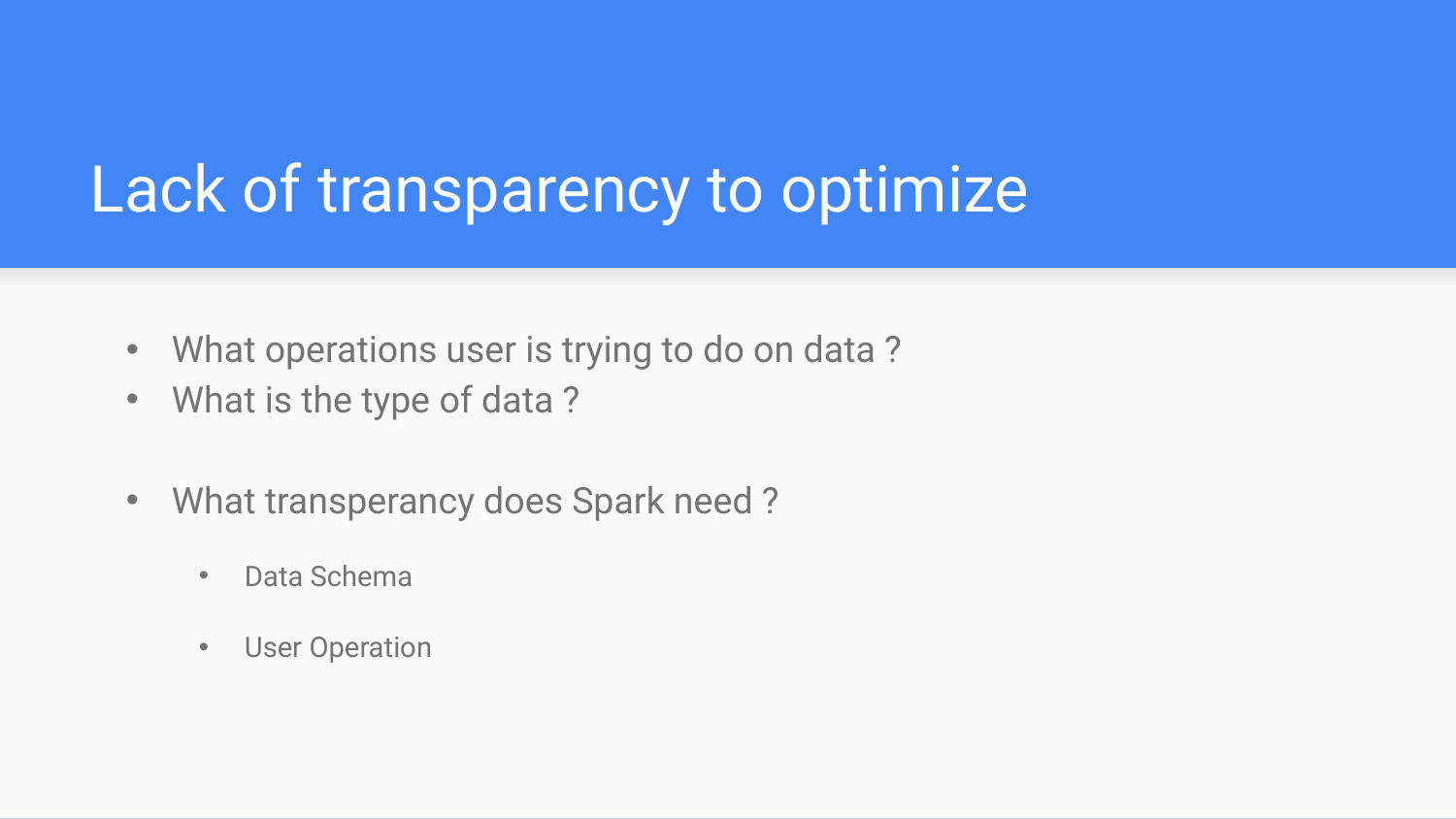

# Lack of transparency to optimize
What operations user is trying to do on data ?
What is the type of data ?

What transperancy does Spark need ?
Data Schema
User Operation